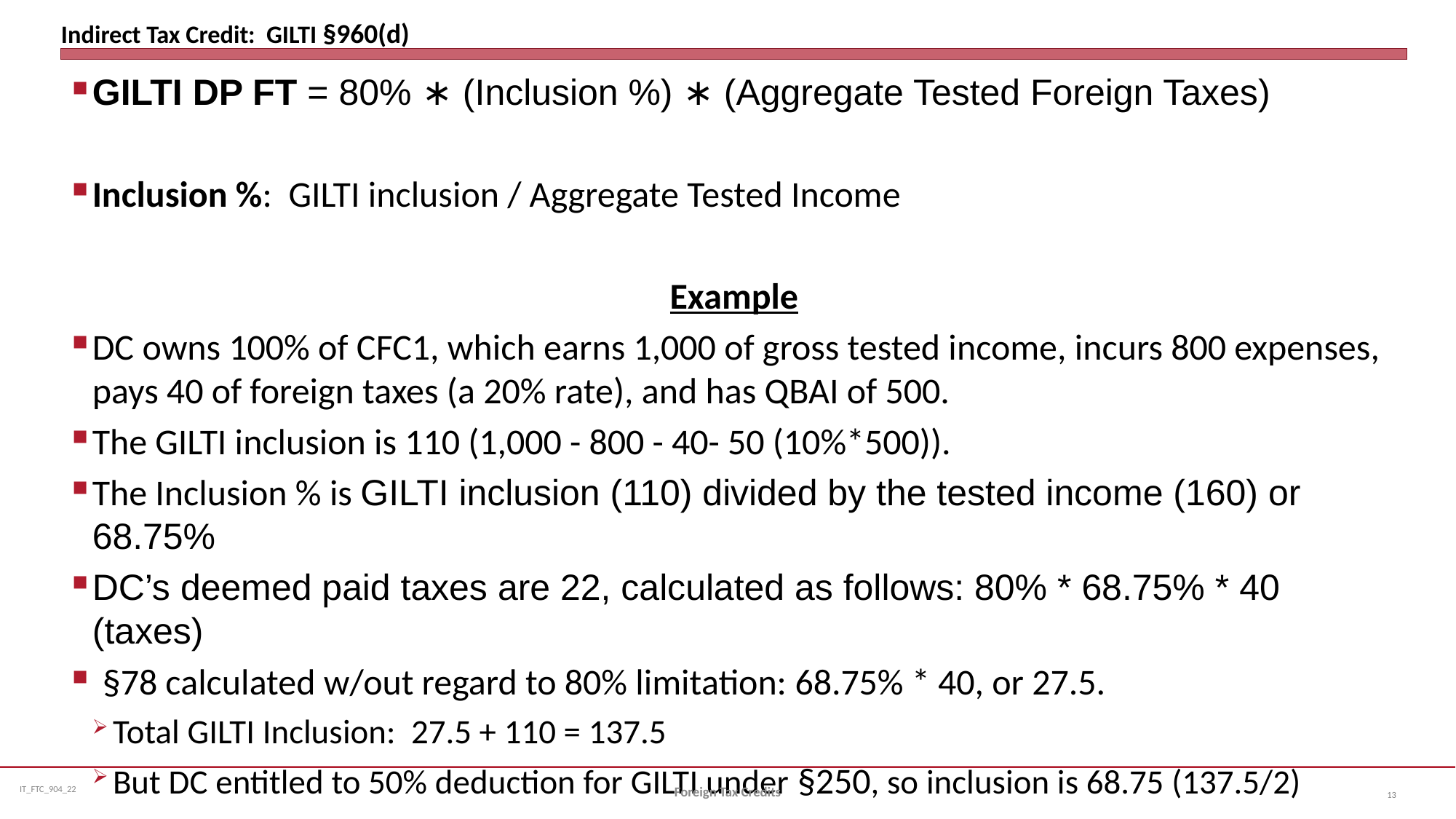

# Indirect Tax Credit:  GILTI §960(d)
GILTI DP FT = 80% ∗ (Inclusion %) ∗ (Aggregate Tested Foreign Taxes)

Inclusion %:  GILTI inclusion / Aggregate Tested Income

Example
DC owns 100% of CFC1, which earns 1,000 of gross tested income, incurs 800 expenses, pays 40 of foreign taxes (a 20% rate), and has QBAI of 500.
The GILTI inclusion is 110 (1,000 - 800 - 40- 50 (10%*500)).
The Inclusion % is GILTI inclusion (110) divided by the tested income (160) or 68.75%
DC’s deemed paid taxes are 22, calculated as follows: 80% * 68.75% * 40 (taxes)
 §78 calculated w/out regard to 80% limitation: 68.75% * 40, or 27.5.
Total GILTI Inclusion:  27.5 + 110 = 137.5
But DC entitled to 50% deduction for GILTI under §250, so inclusion is 68.75 (137.5/2)

Foreign Tax Credits
13